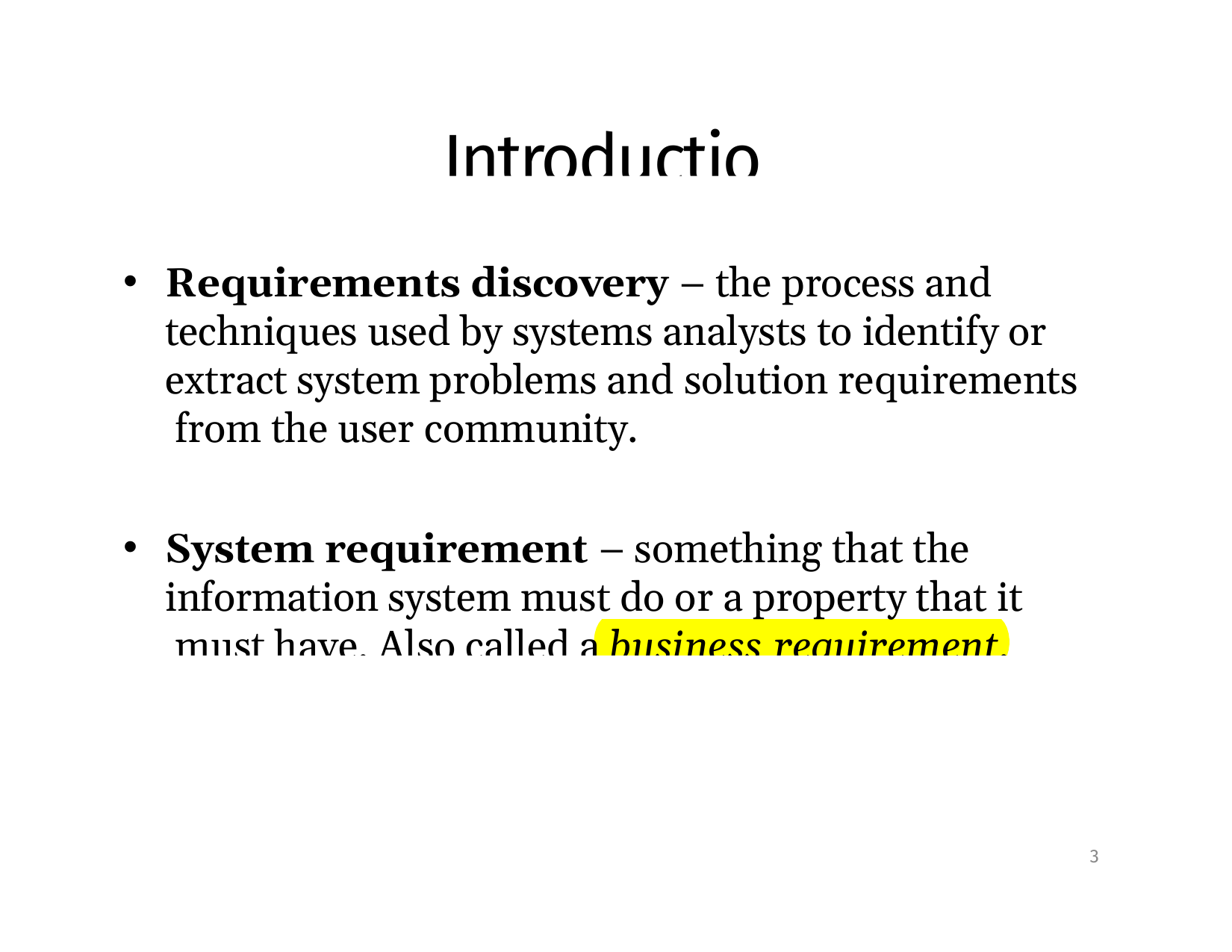

# Introduction

Requirements discovery – the process and  techniques used by systems analysts to identify or  extract system problems and solution requirements  from the user community.

System requirement – something that the  information system must do or a property that it  must have. Also called a business requirement.

3